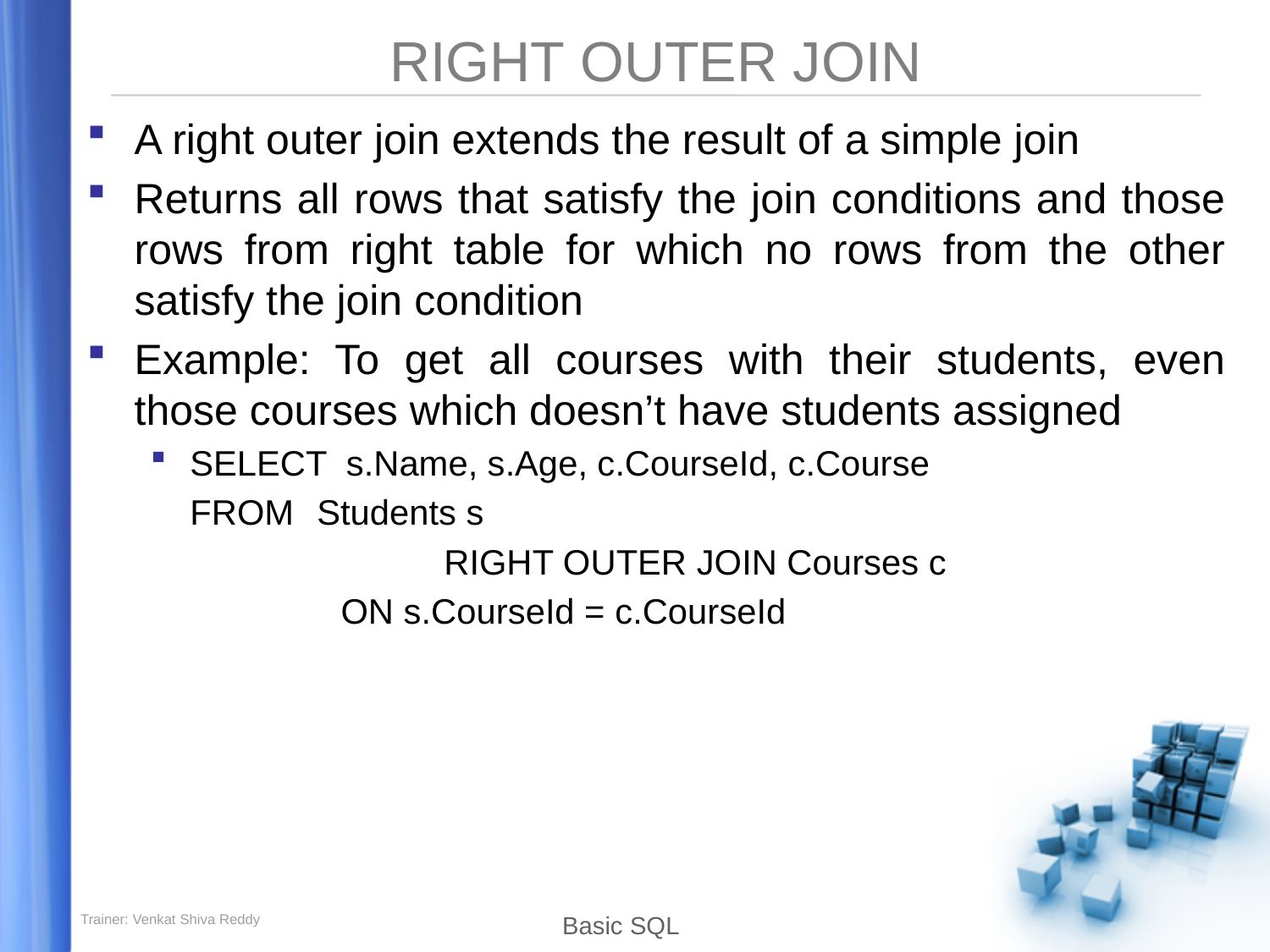

# RIGHT OUTER JOIN
A right outer join extends the result of a simple join
Returns all rows that satisfy the join conditions and those rows from right table for which no rows from the other satisfy the join condition
Example: To get all courses with their students, even those courses which doesn’t have students assigned
SELECT  s.Name, s.Age, c.CourseId, c.Course
	FROM 	Students s
			RIGHT OUTER JOIN Courses c
ON s.CourseId = c.CourseId